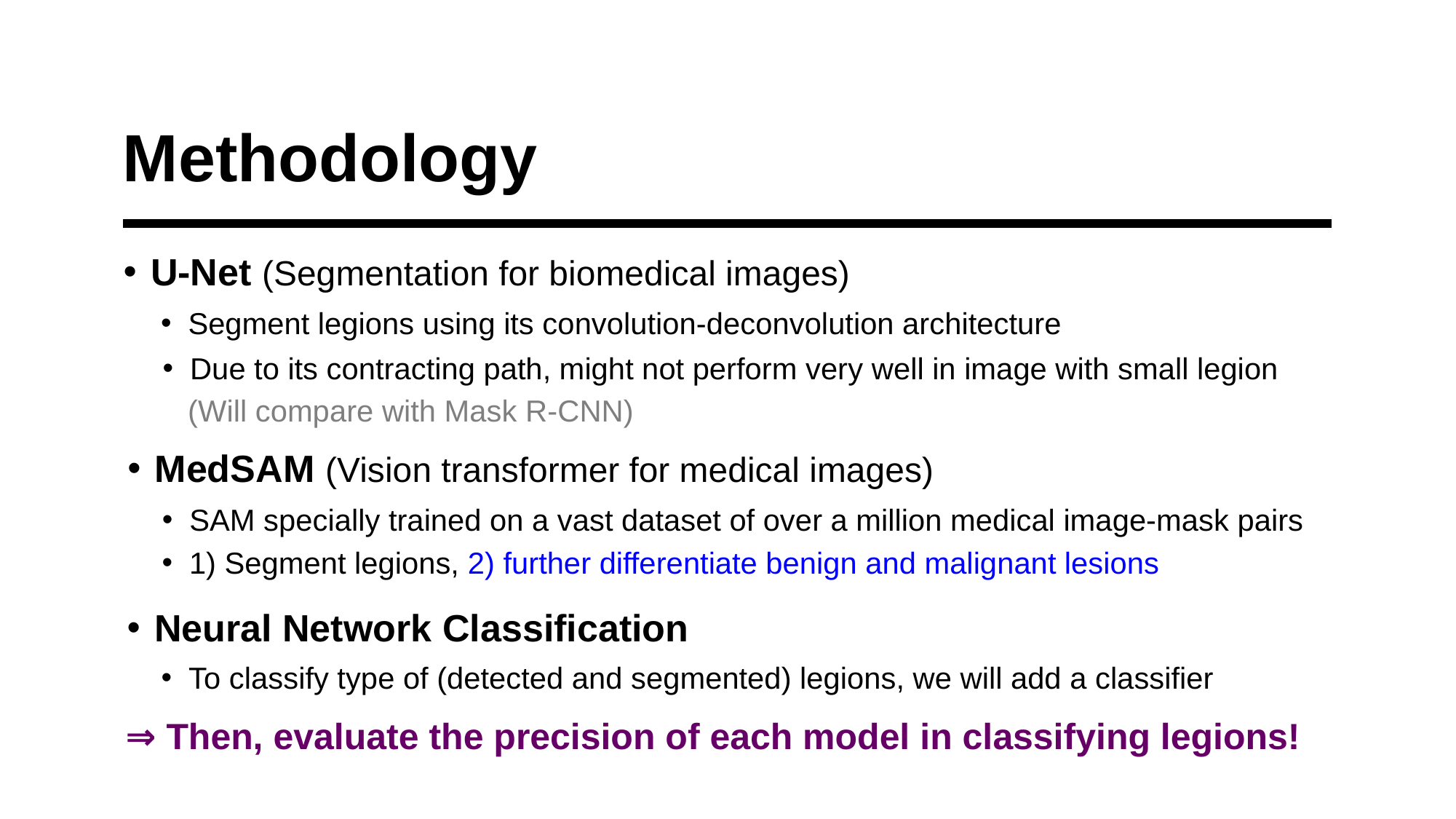

the precision in classifying the nature of identified objects.
# Methodology
U-Net (Segmentation for biomedical images)
Segment legions using its convolution-deconvolution architecture
Due to its contracting path, might not perform very well in image with small legion
   (Will compare with Mask R-CNN)
MedSAM (Vision transformer for medical images)
SAM specially trained on a vast dataset of over a million medical image-mask pairs
1) Segment legions, 2) further differentiate benign and malignant lesions
Neural Network Classification
To classify type of (detected and segmented) legions, we will add a classifier
⇒ Then, evaluate the precision of each model in classifying legions!